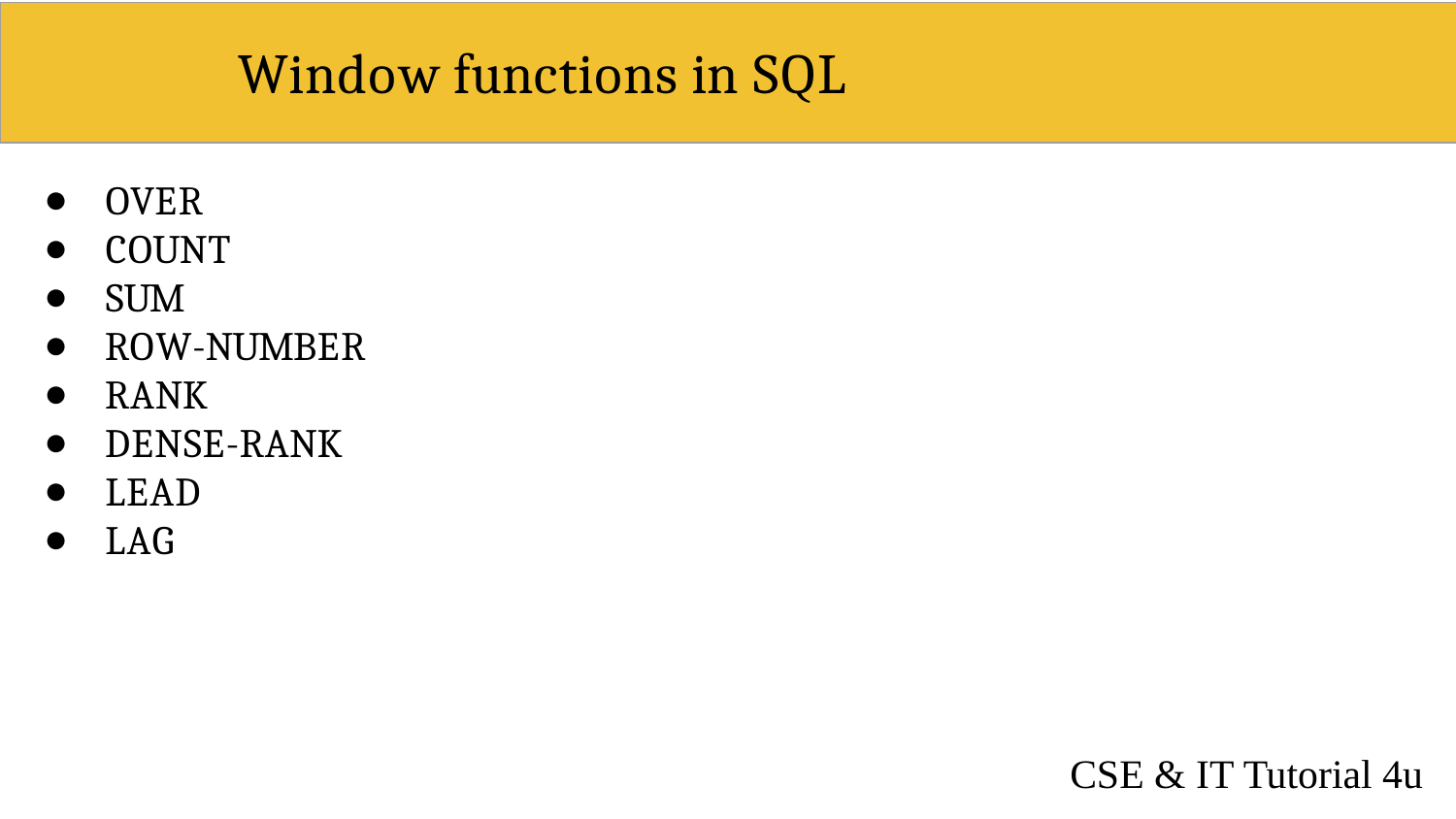

# Window functions in SQL
OVER
COUNT
SUM
ROW-NUMBER
RANK
DENSE-RANK
LEAD
LAG
CSE & IT Tutorial 4u